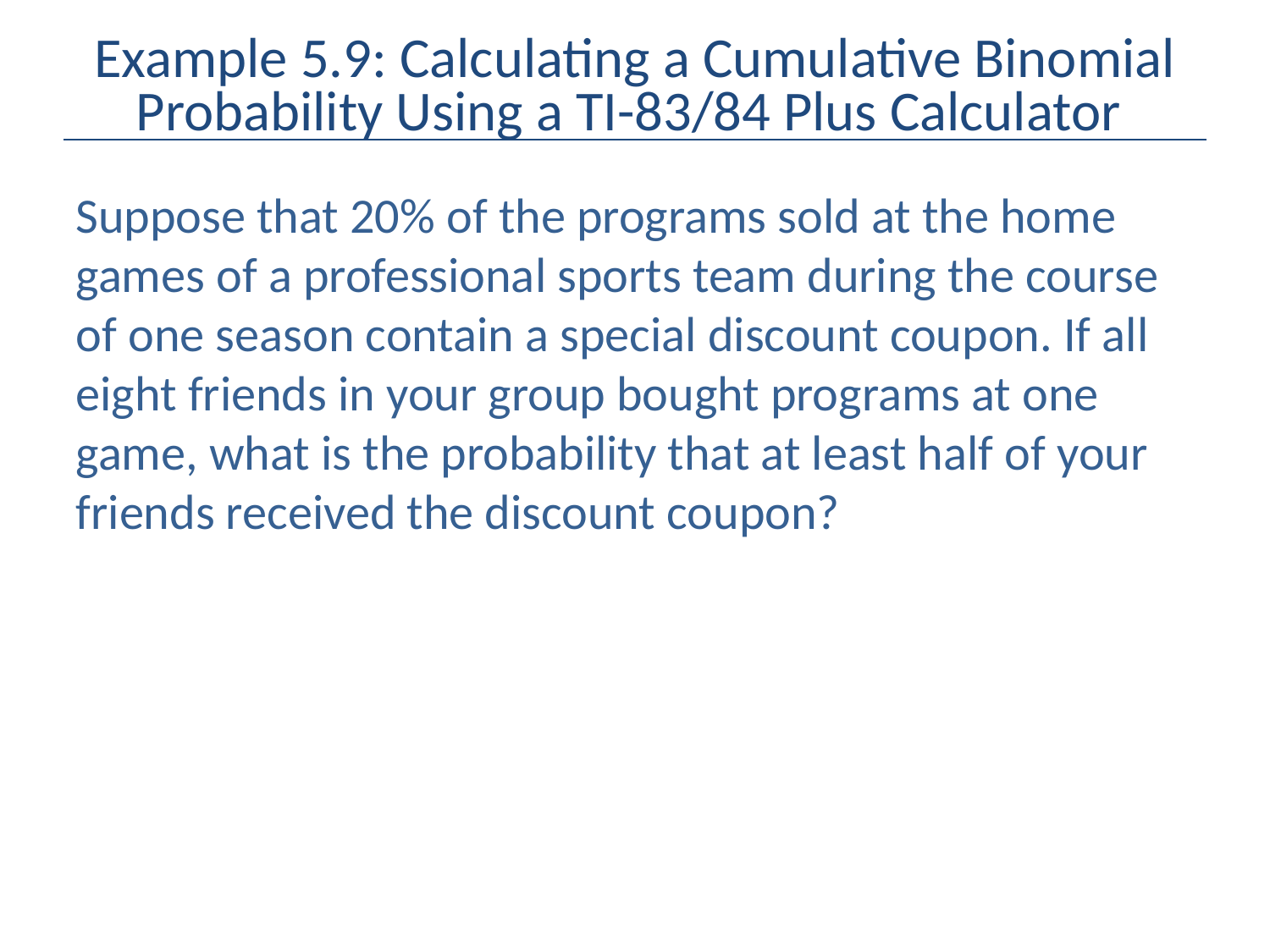

# Example 5.9: Calculating a Cumulative Binomial Probability Using a TI-83/84 Plus Calculator
Suppose that 20% of the programs sold at the home games of a professional sports team during the course of one season contain a special discount coupon. If all eight friends in your group bought programs at one game, what is the probability that at least half of your friends received the discount coupon?